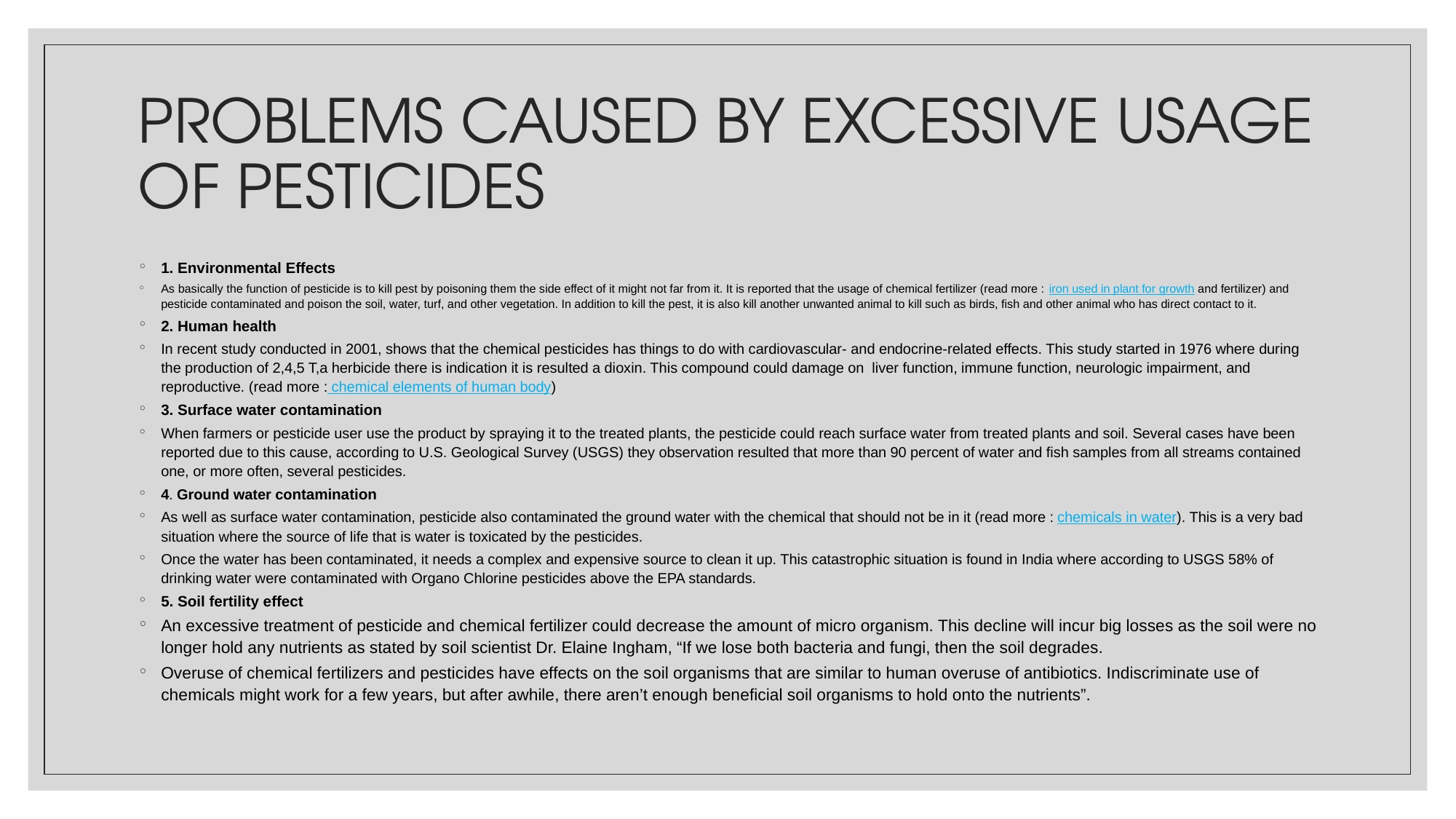

# PROBLEMS CAUSED BY EXCESSIVE USAGE OF PESTICIDES
1. Environmental Effects
As basically the function of pesticide is to kill pest by poisoning them the side effect of it might not far from it. It is reported that the usage of chemical fertilizer (read more : iron used in plant for growth and fertilizer) and pesticide contaminated and poison the soil, water, turf, and other vegetation. In addition to kill the pest, it is also kill another unwanted animal to kill such as birds, fish and other animal who has direct contact to it.
2. Human health
In recent study conducted in 2001, shows that the chemical pesticides has things to do with cardiovascular- and endocrine-related effects. This study started in 1976 where during the production of 2,4,5 T,a herbicide there is indication it is resulted a dioxin. This compound could damage on  liver function, immune function, neurologic impairment, and reproductive. (read more : chemical elements of human body)
3. Surface water contamination
When farmers or pesticide user use the product by spraying it to the treated plants, the pesticide could reach surface water from treated plants and soil. Several cases have been reported due to this cause, according to U.S. Geological Survey (USGS) they observation resulted that more than 90 percent of water and fish samples from all streams contained one, or more often, several pesticides.
4. Ground water contamination
As well as surface water contamination, pesticide also contaminated the ground water with the chemical that should not be in it (read more : chemicals in water). This is a very bad situation where the source of life that is water is toxicated by the pesticides.
Once the water has been contaminated, it needs a complex and expensive source to clean it up. This catastrophic situation is found in India where according to USGS 58% of drinking water were contaminated with Organo Chlorine pesticides above the EPA standards.
5. Soil fertility effect
An excessive treatment of pesticide and chemical fertilizer could decrease the amount of micro organism. This decline will incur big losses as the soil were no longer hold any nutrients as stated by soil scientist Dr. Elaine Ingham, “If we lose both bacteria and fungi, then the soil degrades.
Overuse of chemical fertilizers and pesticides have effects on the soil organisms that are similar to human overuse of antibiotics. Indiscriminate use of chemicals might work for a few years, but after awhile, there aren’t enough beneficial soil organisms to hold onto the nutrients”.